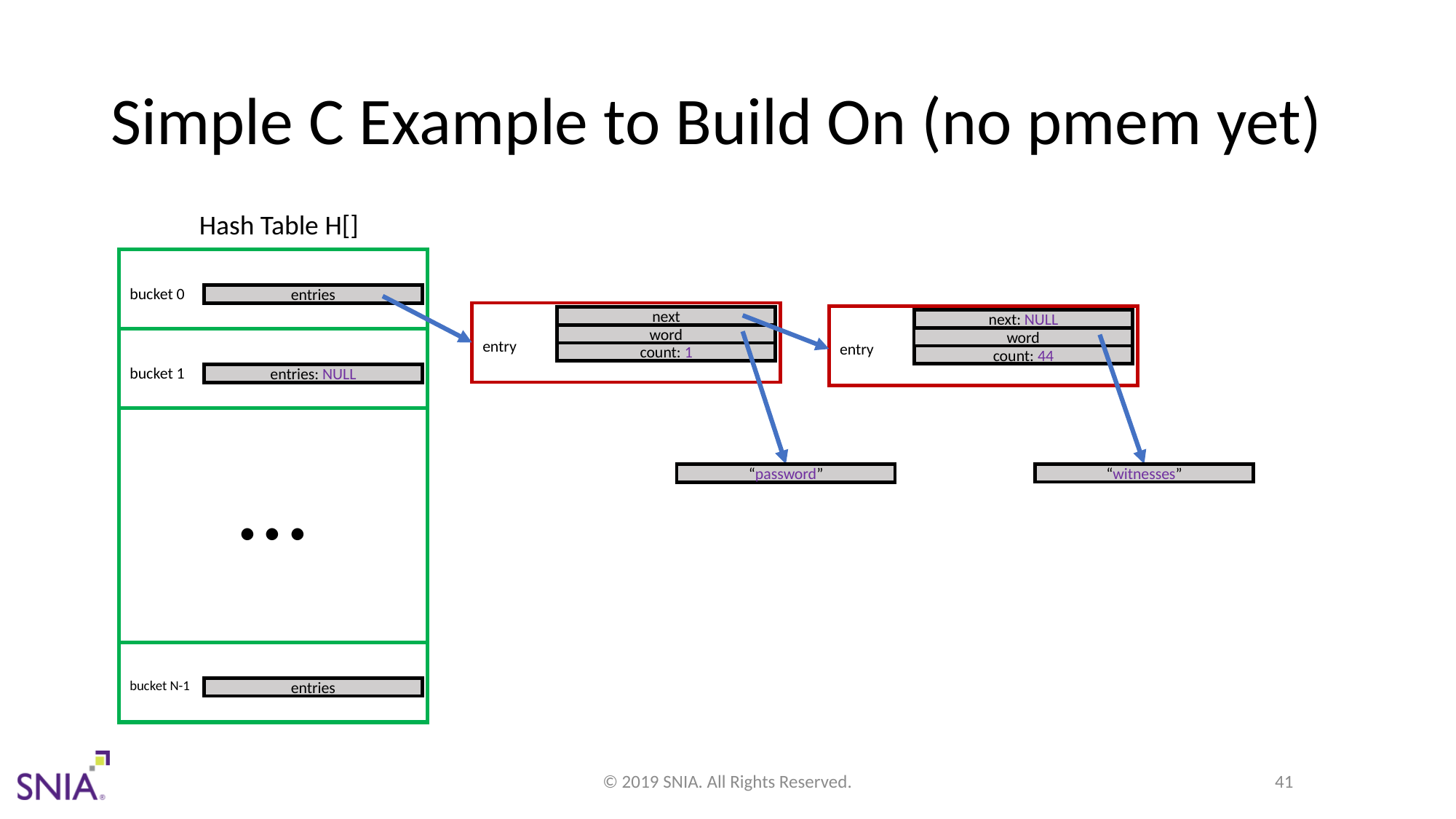

# Simple C Example to Build On (no pmem yet)
Hash Table H[]

bucket 0
entries

next
word
entry
count: 1

next: NULL
word
entry
count: 44

bucket 1
entries: NULL
…
“witnesses”
“password”

bucket N-1
entries
© 2019 SNIA. All Rights Reserved.
41